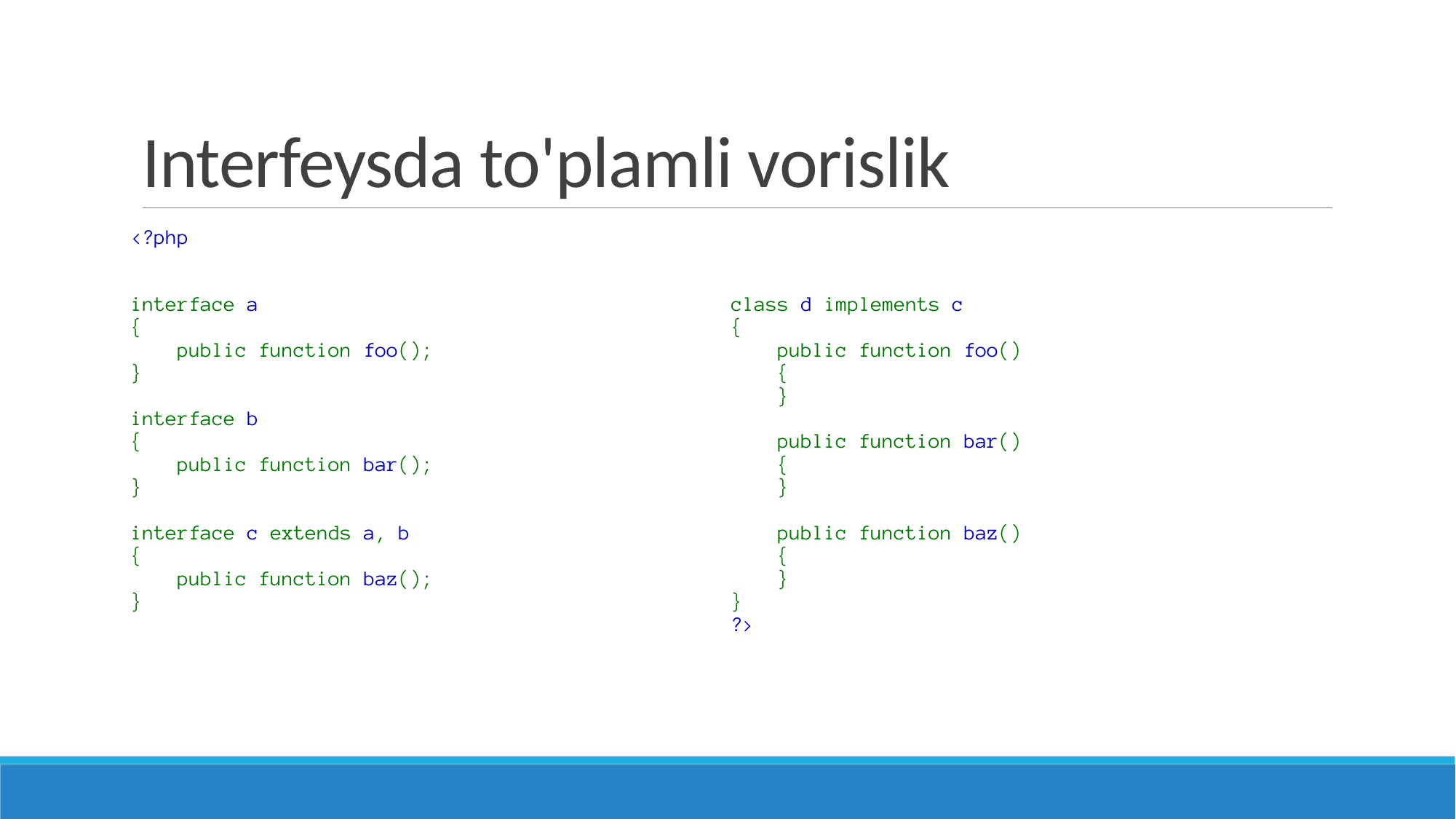

# Interfeysda to'plamli vorislik
<?php
interface a
{
    public function foo();
}
interface b
{
    public function bar();
}
interface c extends a, b
{
    public function baz();
}

class d implements c
{
    public function foo()
    {
    }
    public function bar()
    {
    }
    public function baz()
    {
    }
}
?>